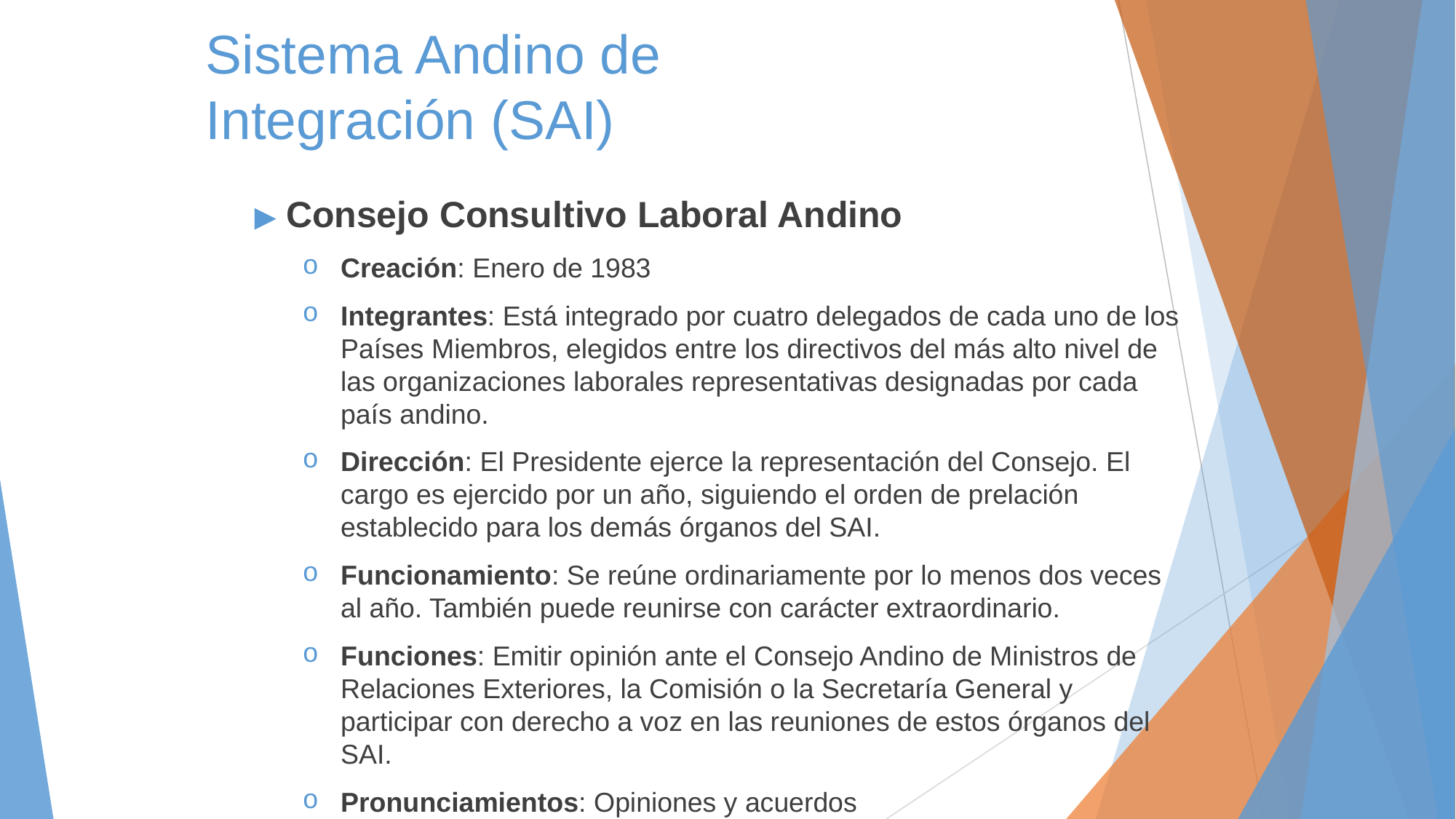

# Sistema Andino de Integración (SAI)
Consejo Consultivo Laboral Andino
Creación: Enero de 1983
Integrantes: Está integrado por cuatro delegados de cada uno de los Países Miembros, elegidos entre los directivos del más alto nivel de las organizaciones laborales representativas designadas por cada país andino.
Dirección: El Presidente ejerce la representación del Consejo. El cargo es ejercido por un año, siguiendo el orden de prelación establecido para los demás órganos del SAI.
Funcionamiento: Se reúne ordinariamente por lo menos dos veces al año. También puede reunirse con carácter extraordinario.
Funciones: Emitir opinión ante el Consejo Andino de Ministros de Relaciones Exteriores, la Comisión o la Secretaría General y participar con derecho a voz en las reuniones de estos órganos del SAI.
Pronunciamientos: Opiniones y acuerdos